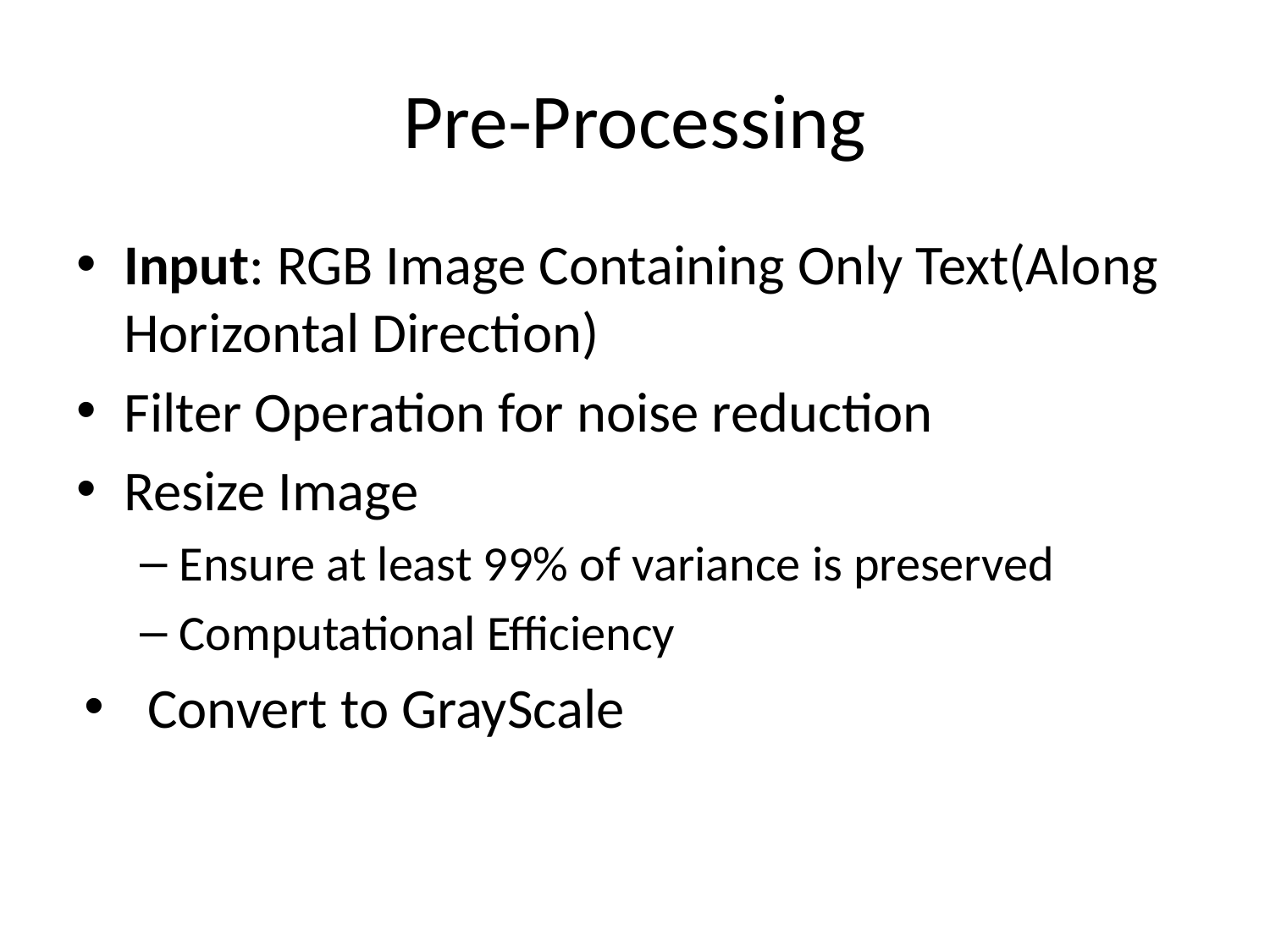

# Pre-Processing
Input: RGB Image Containing Only Text(Along Horizontal Direction)
Filter Operation for noise reduction
Resize Image
Ensure at least 99% of variance is preserved
Computational Efficiency
Convert to GrayScale